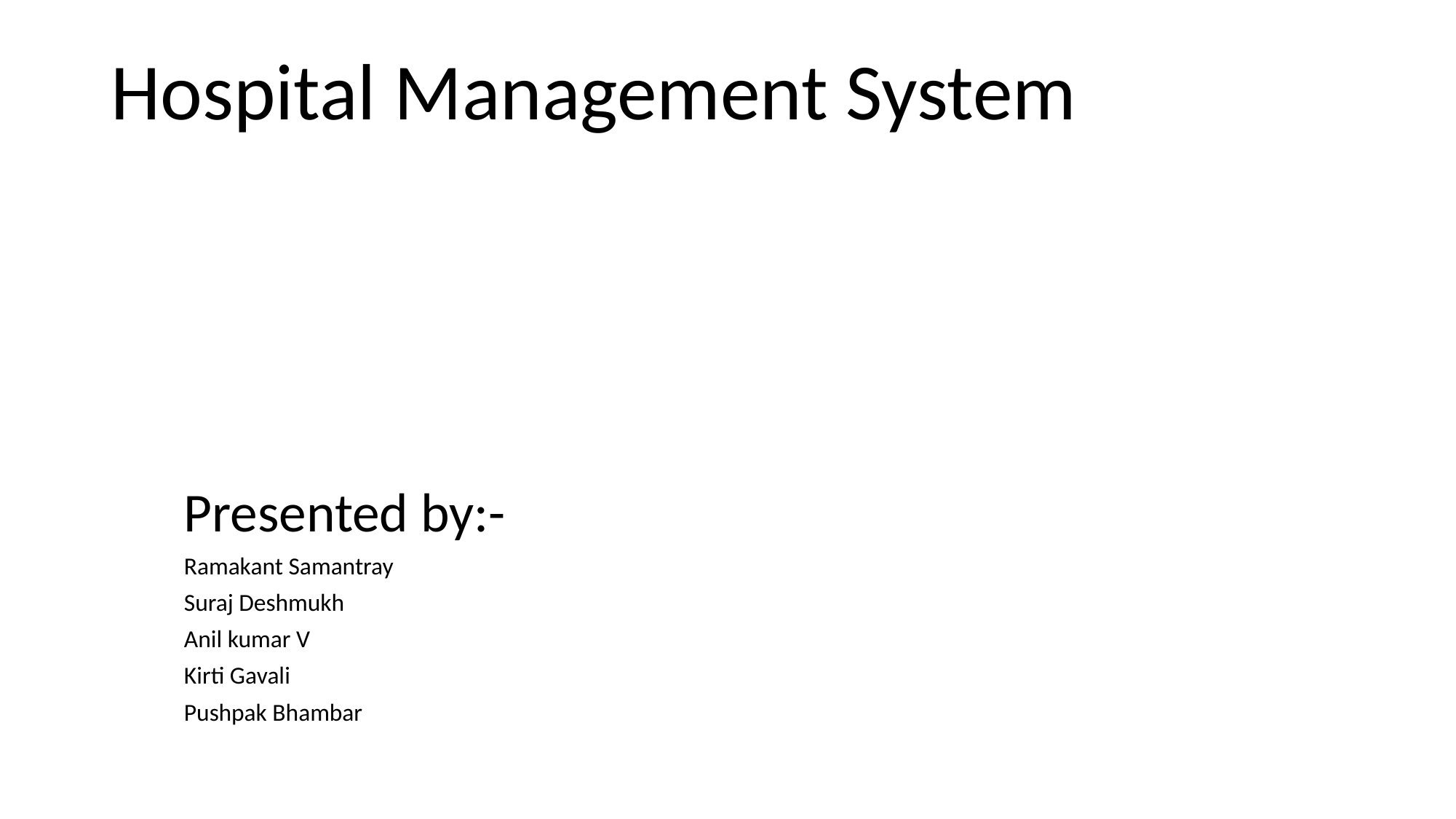

# Hospital Management System

							Presented by:-
								Ramakant Samantray
								Suraj Deshmukh
								Anil kumar V
								Kirti Gavali
								Pushpak Bhambar